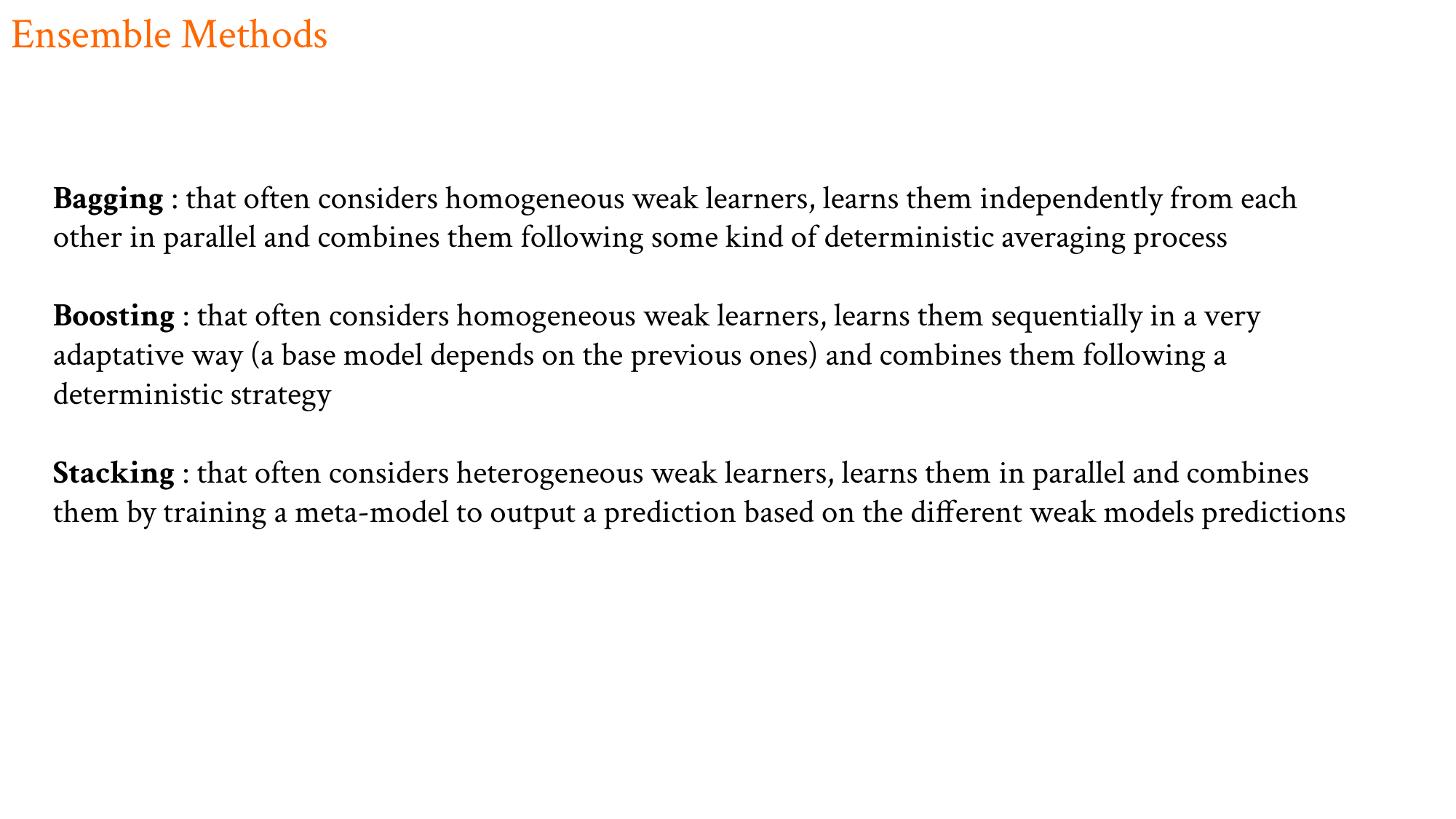

Ensemble Methods
Bagging : that often considers homogeneous weak learners, learns them independently from each other in parallel and combines them following some kind of deterministic averaging process

Boosting : that often considers homogeneous weak learners, learns them sequentially in a very adaptative way (a base model depends on the previous ones) and combines them following a deterministic strategy

Stacking : that often considers heterogeneous weak learners, learns them in parallel and combines them by training a meta-model to output a prediction based on the different weak models predictions